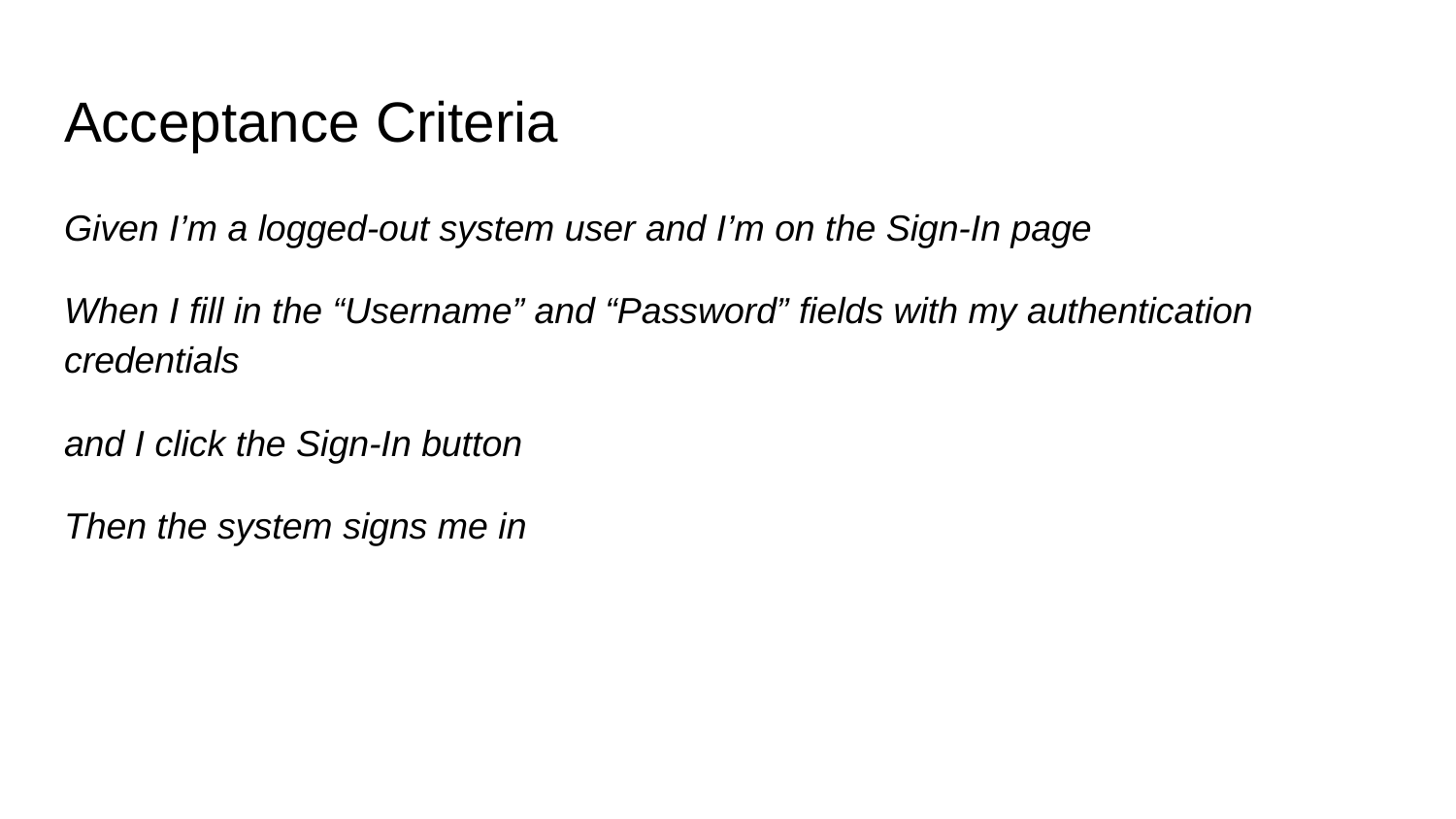

# Acceptance Criteria
Given I’m a logged-out system user and I’m on the Sign-In page
When I fill in the “Username” and “Password” fields with my authentication credentials
and I click the Sign-In button
Then the system signs me in